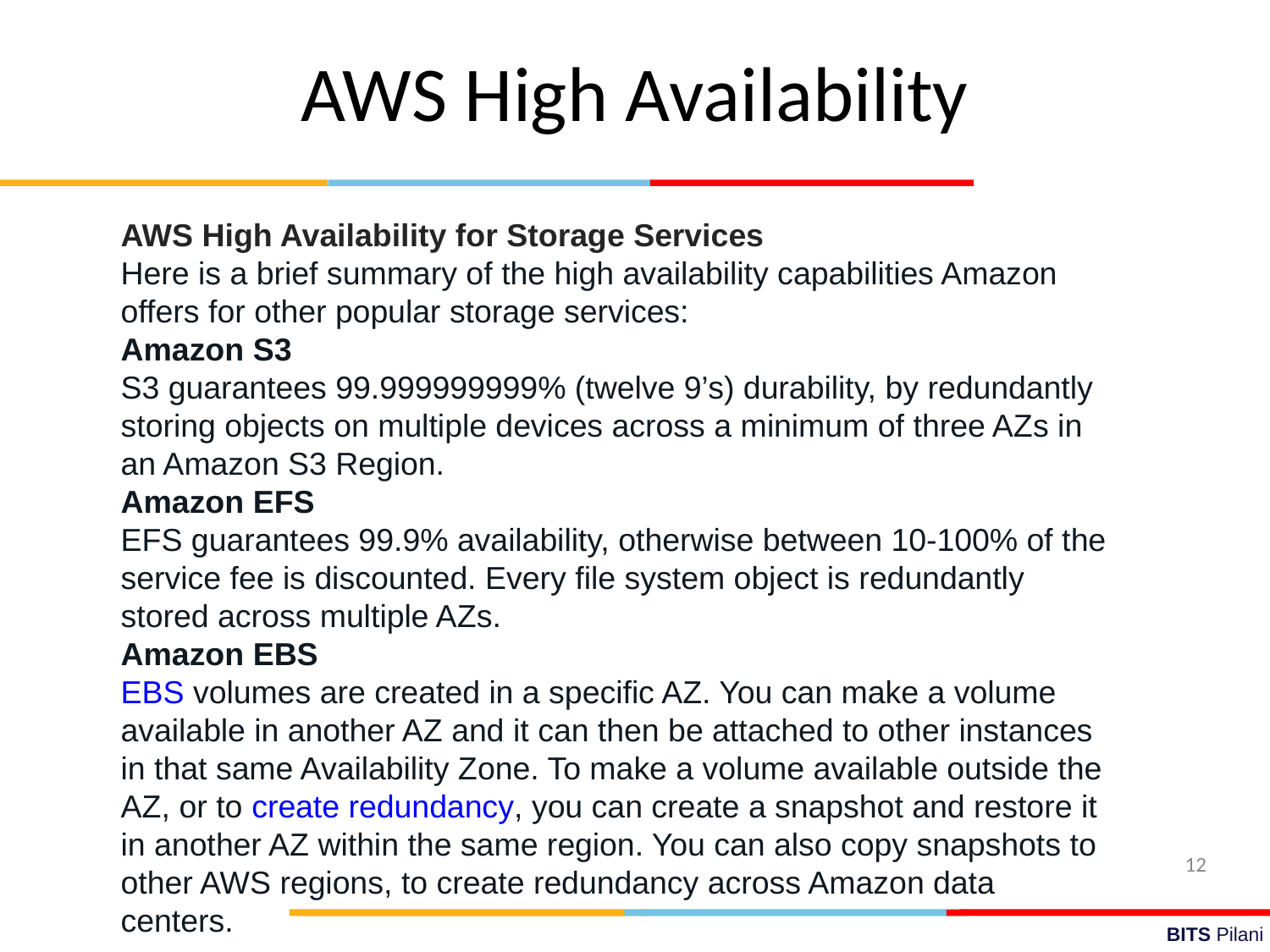

AWS High Availability
AWS High Availability for Storage Services
Here is a brief summary of the high availability capabilities Amazon offers for other popular storage services:
Amazon S3
S3 guarantees 99.999999999% (twelve 9’s) durability, by redundantly storing objects on multiple devices across a minimum of three AZs in an Amazon S3 Region.
Amazon EFS
EFS guarantees 99.9% availability, otherwise between 10-100% of the service fee is discounted. Every file system object is redundantly stored across multiple AZs.
Amazon EBS
EBS volumes are created in a specific AZ. You can make a volume available in another AZ and it can then be attached to other instances in that same Availability Zone. To make a volume available outside the AZ, or to create redundancy, you can create a snapshot and restore it in another AZ within the same region. You can also copy snapshots to other AWS regions, to create redundancy across Amazon data centers.

12